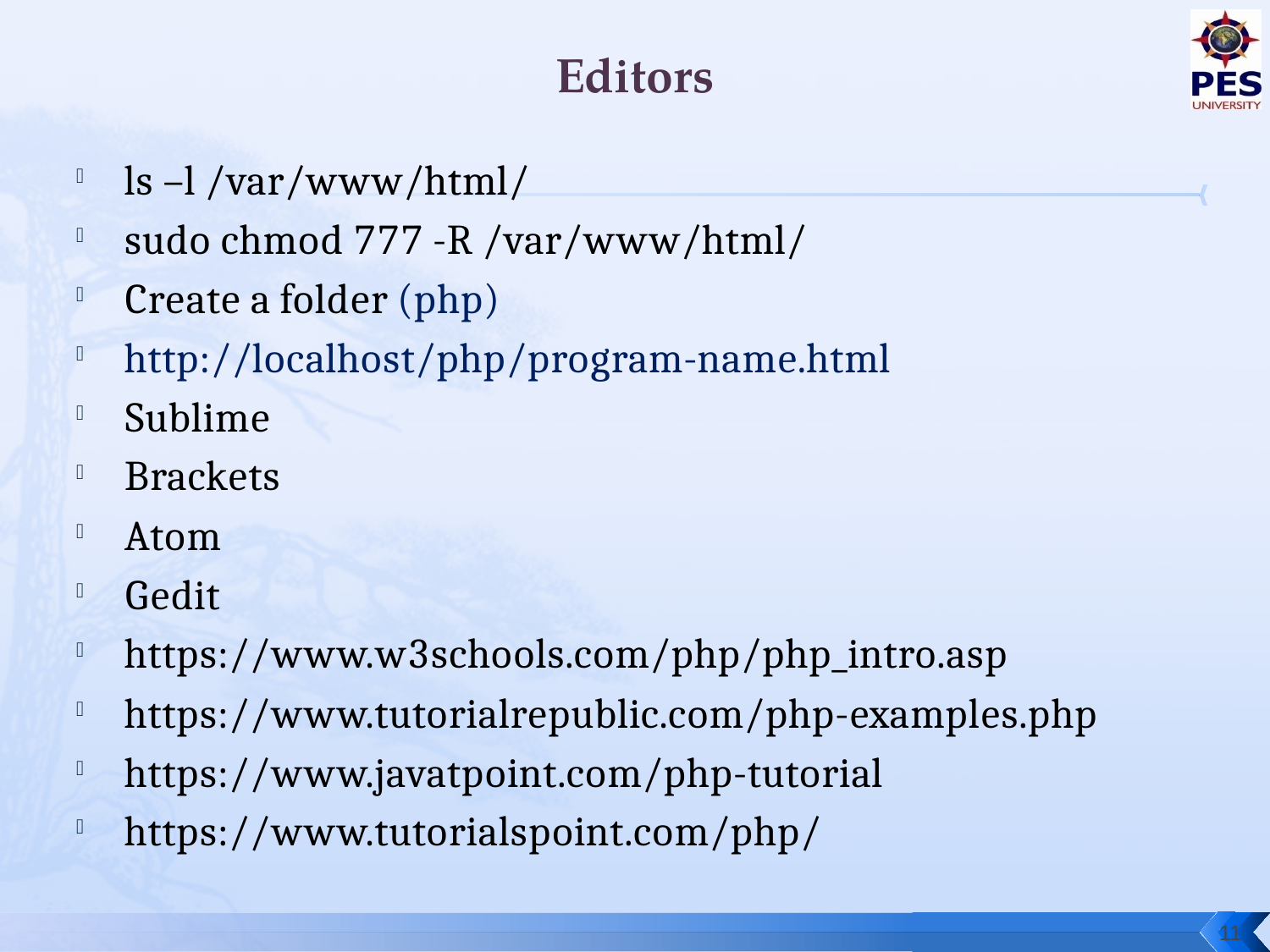

# Editors
ls –l /var/www/html/
sudo chmod 777 -R /var/www/html/
Create a folder (php)
http://localhost/php/program-name.html
Sublime
Brackets
Atom
Gedit
https://www.w3schools.com/php/php_intro.asp
https://www.tutorialrepublic.com/php-examples.php
https://www.javatpoint.com/php-tutorial
https://www.tutorialspoint.com/php/
11